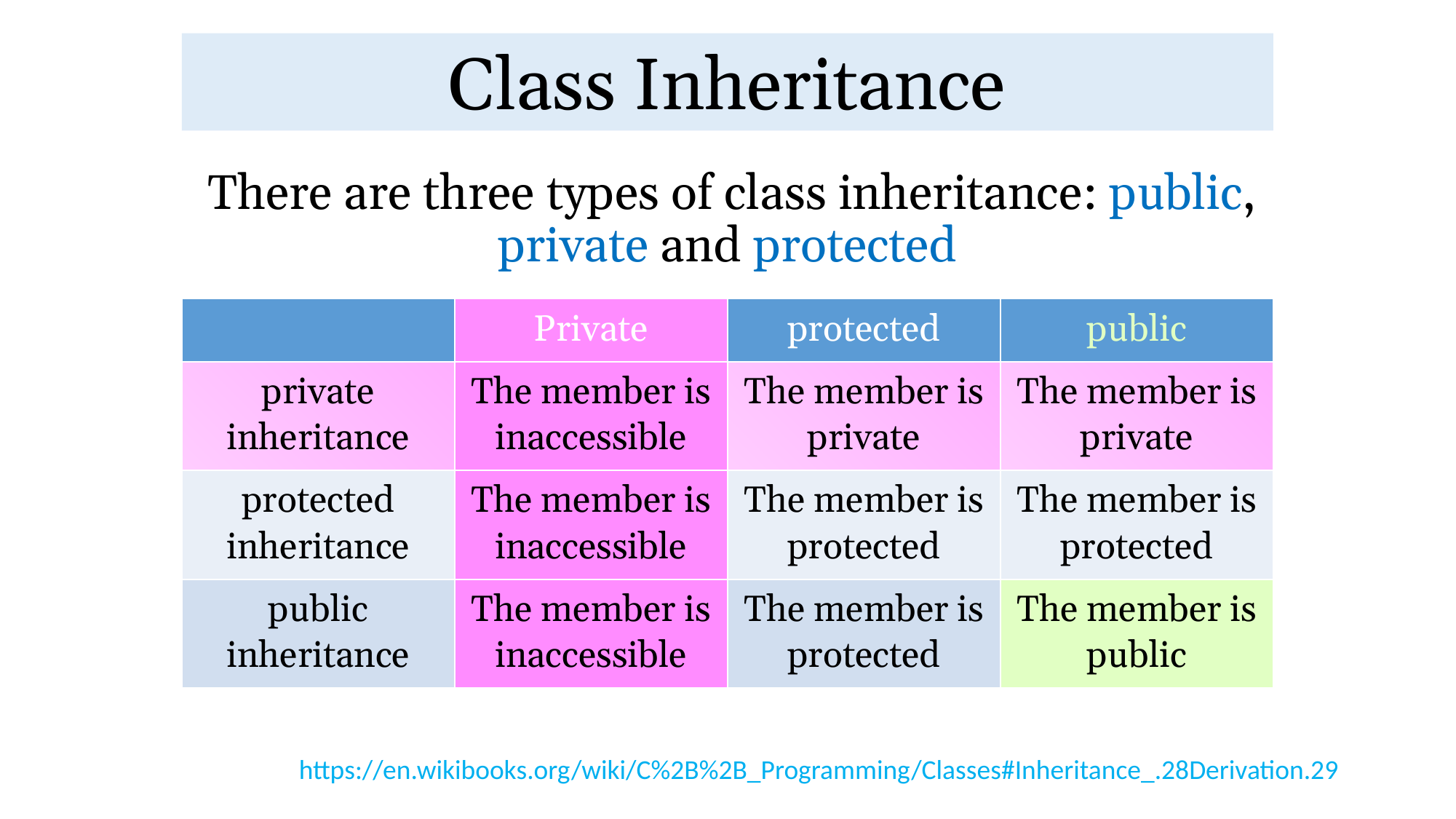

# Class Inheritance
 There are three types of class inheritance: public, private and protected
|  | Private | protected | public |
| --- | --- | --- | --- |
| private inheritance | The member is inaccessible | The member is private | The member is private |
| protected inheritance | The member is inaccessible | The member is protected | The member is protected |
| public inheritance | The member is inaccessible | The member is protected | The member is public |
https://en.wikibooks.org/wiki/C%2B%2B_Programming/Classes#Inheritance_.28Derivation.29